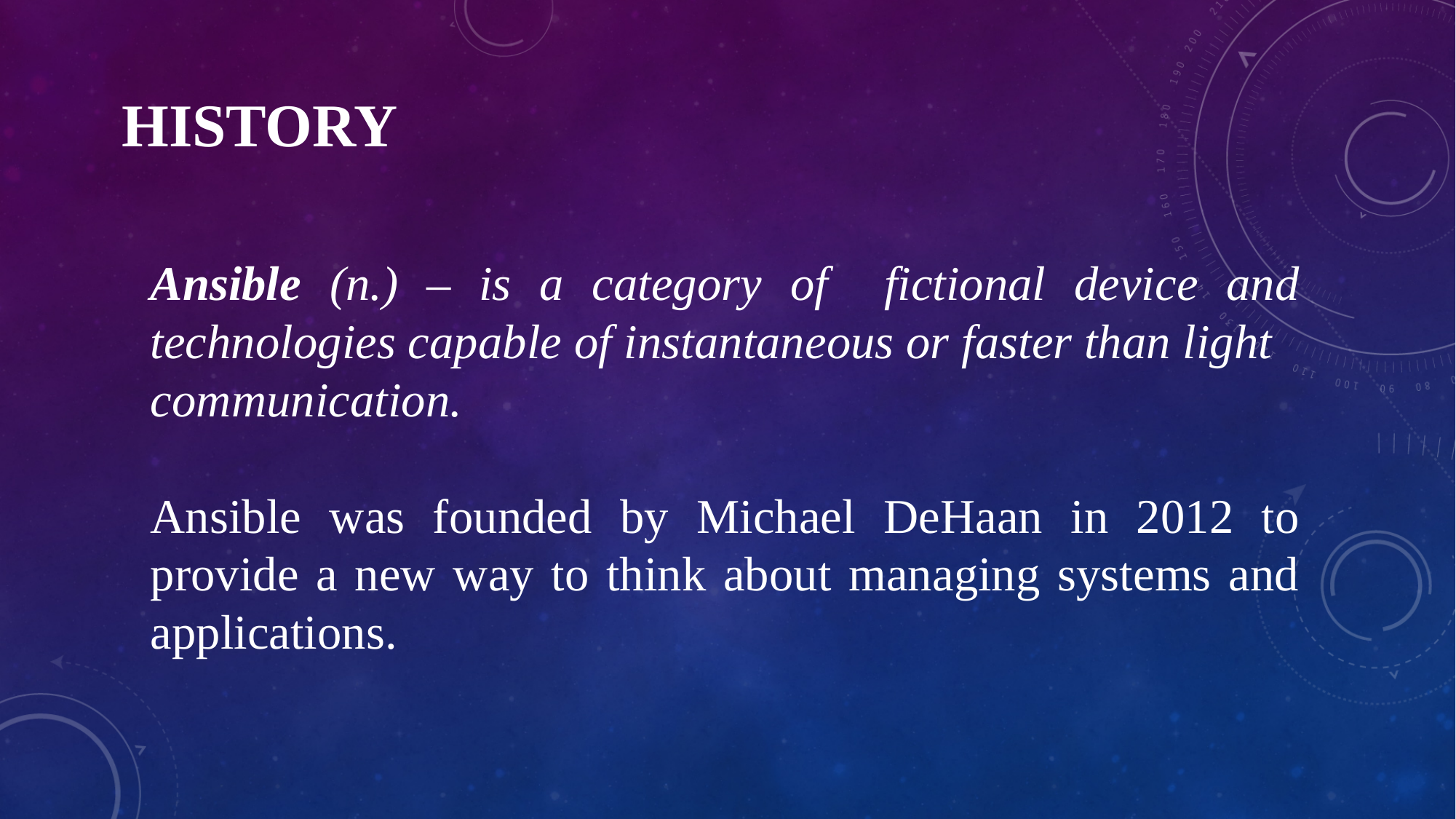

HISTORY

Ansible (n.) – is a category of  fictional device and technologies capable of instantaneous or faster than light
communication.

Ansible was founded by Michael DeHaan in 2012 to provide a new way to think about managing systems and applications.